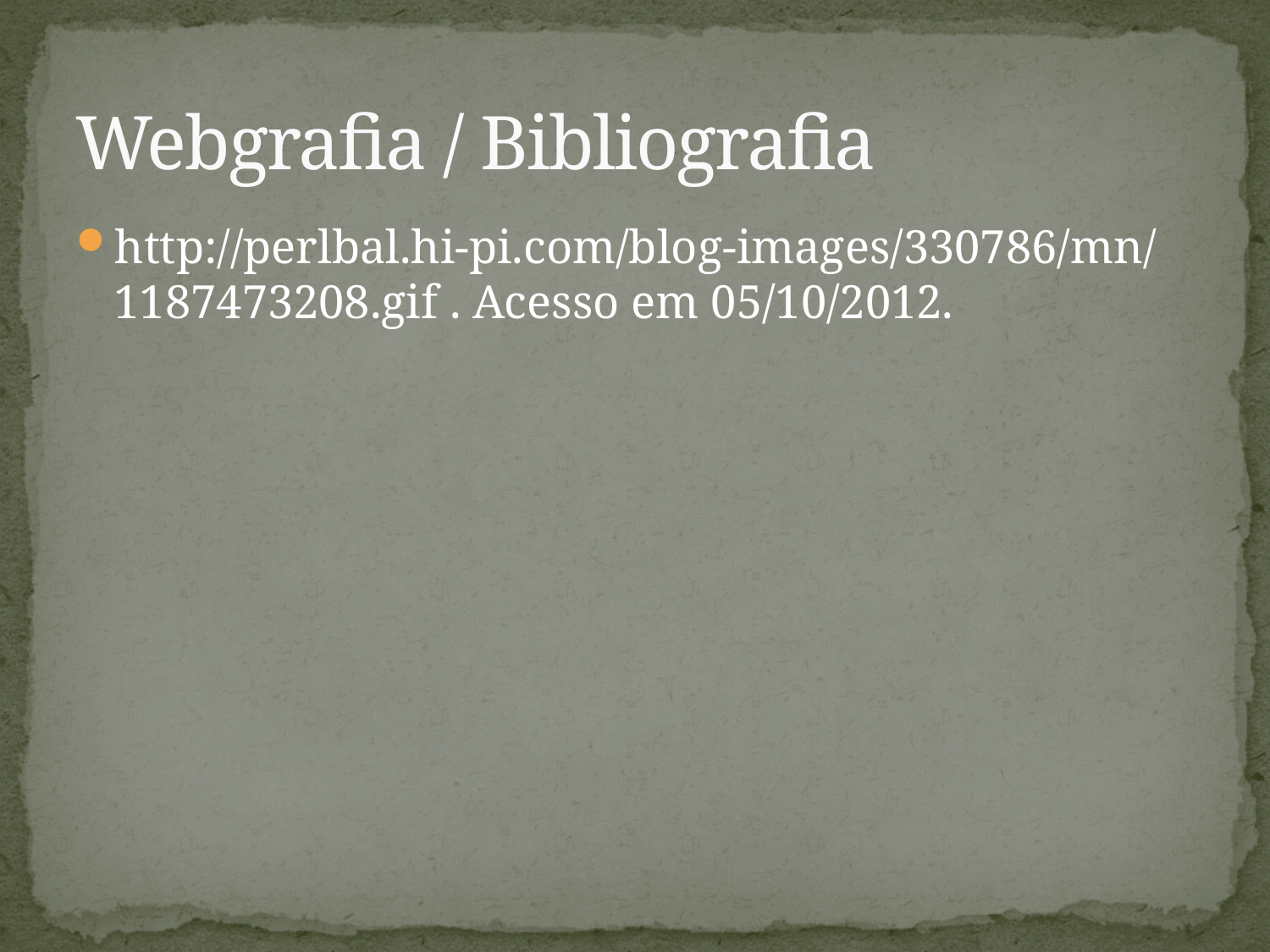

# Webgrafia / Bibliografia
http://perlbal.hi-pi.com/blog-images/330786/mn/1187473208.gif . Acesso em 05/10/2012.